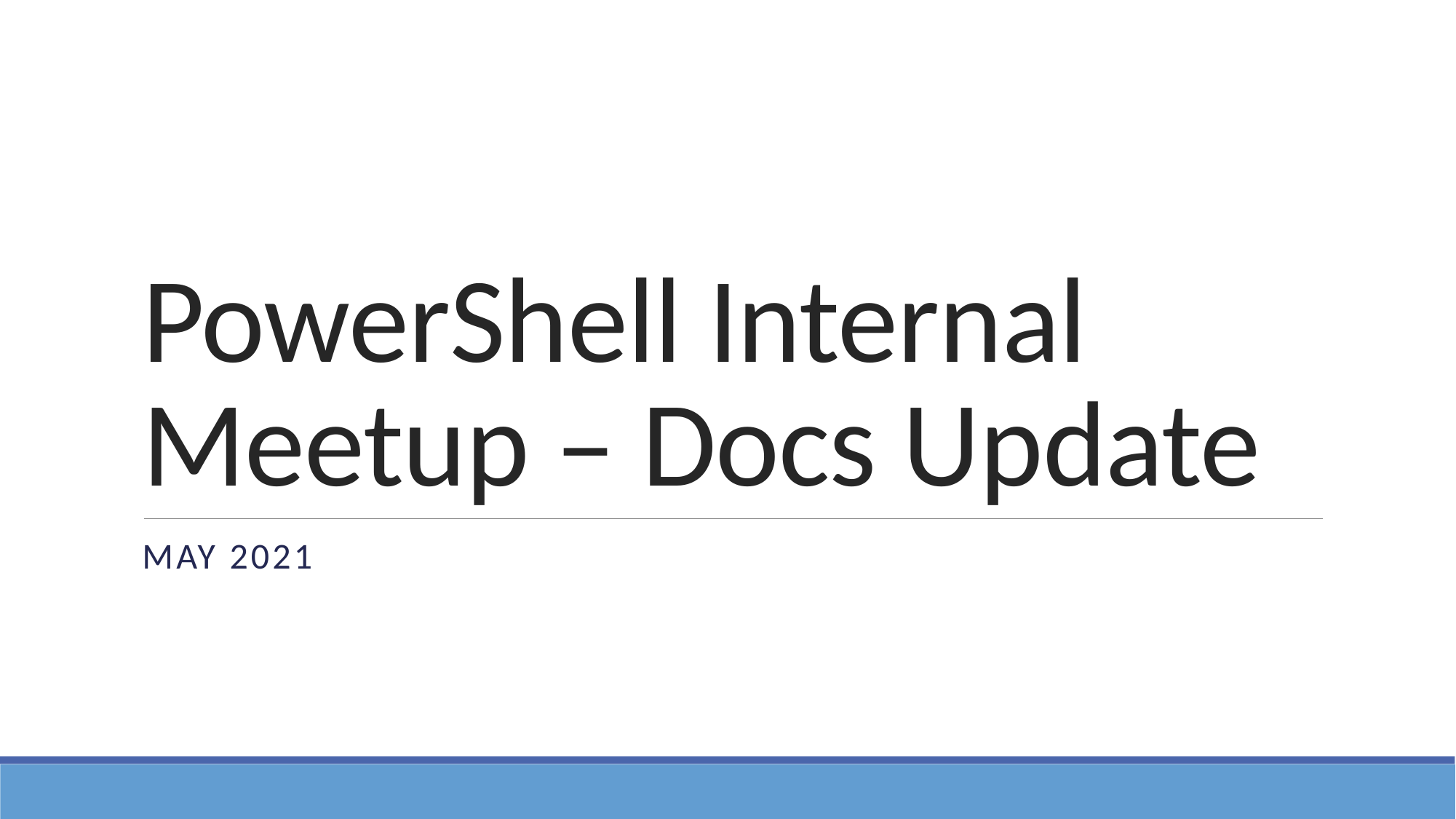

# PowerShell Internal Meetup – Docs Update
May 2021